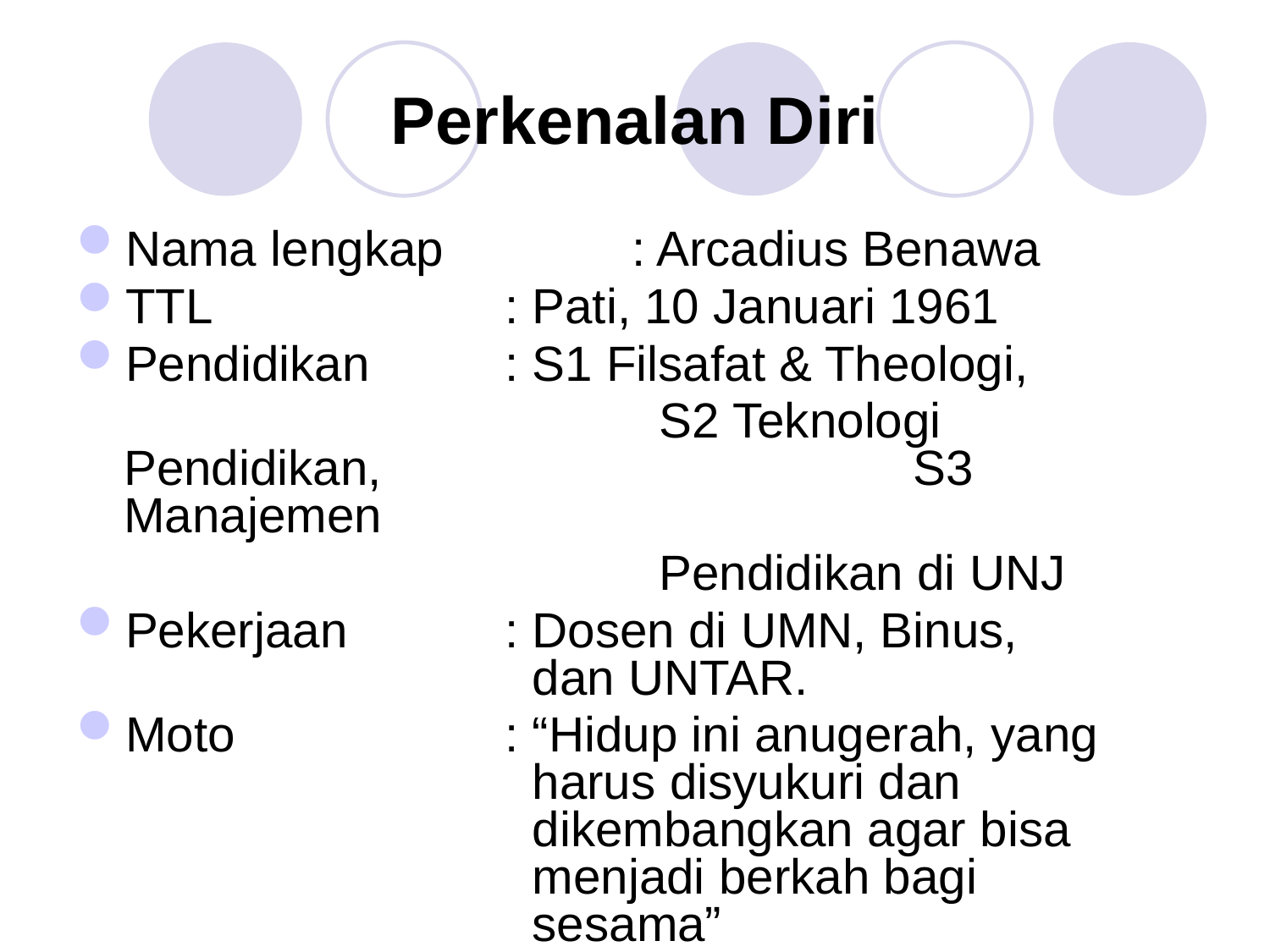

# Perkenalan Diri
Nama lengkap		: Arcadius Benawa
TTL			: Pati, 10 Januari 1961
Pendidikan		: S1 Filsafat & Theologi,
					  S2 Teknologi Pendidikan, 				  S3 Manajemen
					  Pendidikan di UNJ
Pekerjaan		: Dosen di UMN, Binus, 				  dan UNTAR.
Moto			: “Hidup ini anugerah, yang 				  harus disyukuri dan 					  dikembangkan agar bisa 				  menjadi berkah bagi 					  sesama”